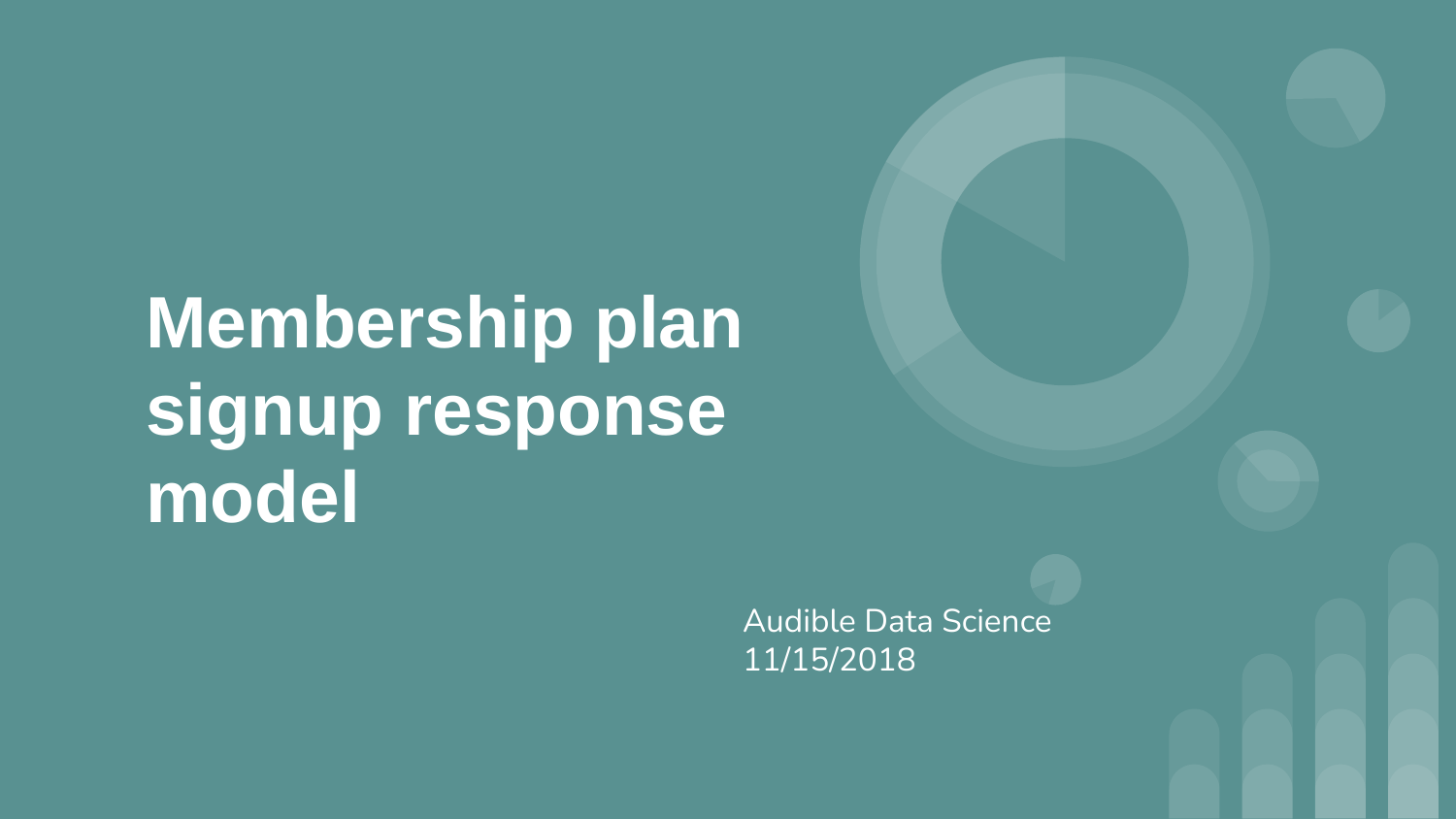

# Membership plan signup response model
Audible Data Science
11/15/2018